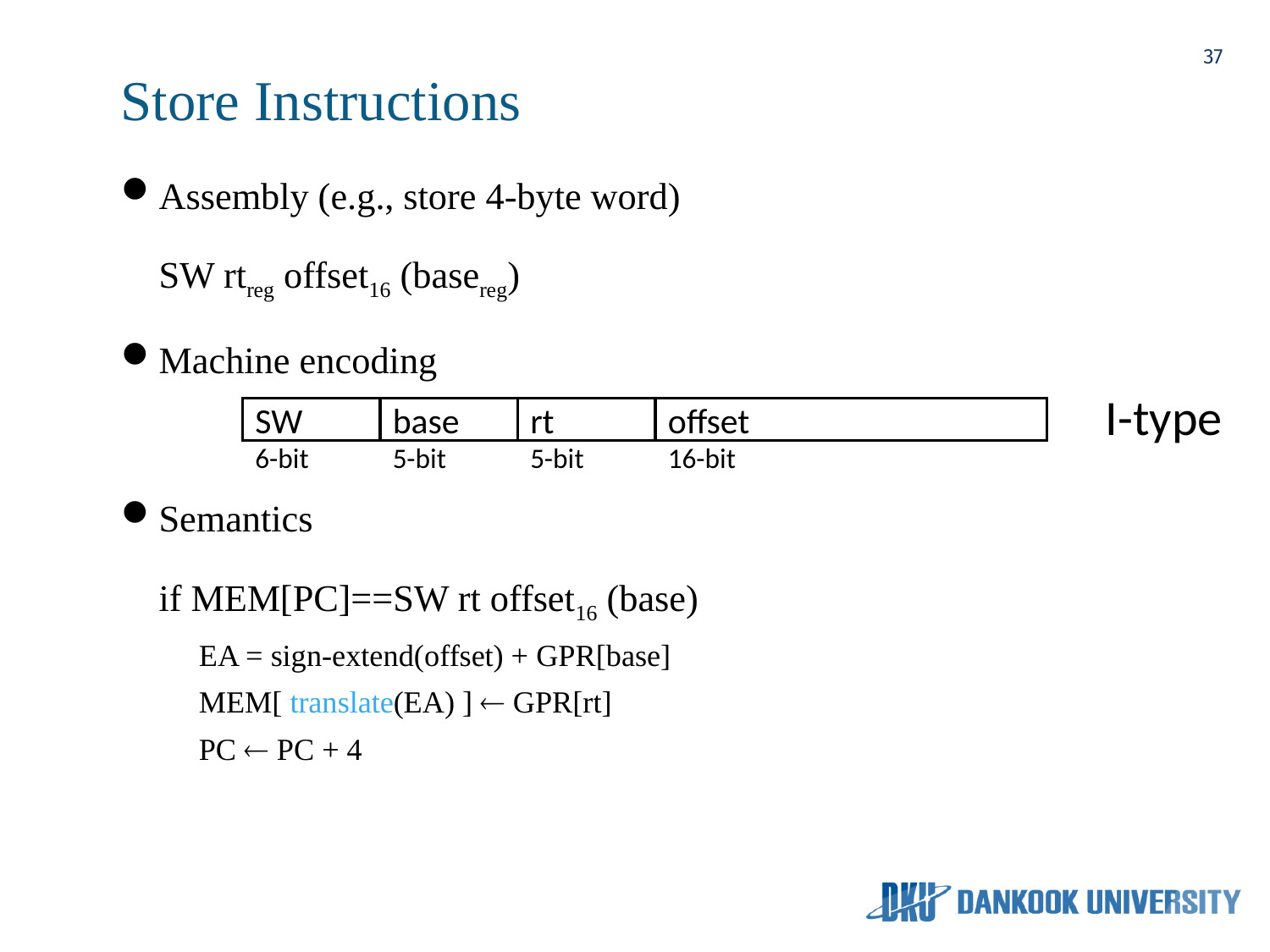

37
# Store Instructions
Assembly (e.g., store 4-byte word)
		SW rtreg offset16 (basereg)
Machine encoding

Semantics
	if MEM[PC]==SW rt offset16 (base)
EA = sign-extend(offset) + GPR[base]
MEM[ translate(EA) ] ← GPR[rt]
PC ← PC + 4

I-type
SW
6-bit
base
5-bit
rt
5-bit
offset
16-bit